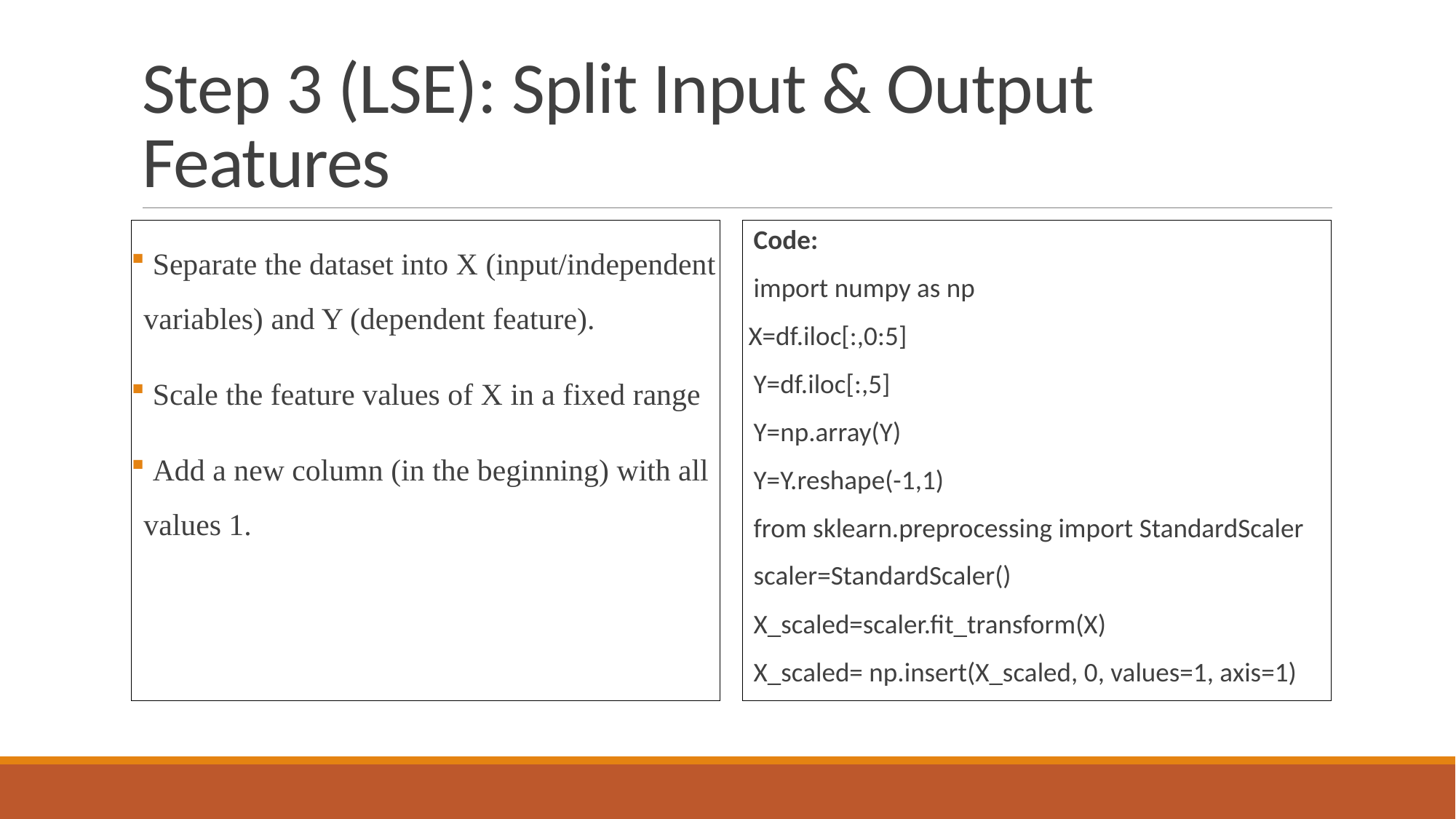

# Step 3 (LSE): Split Input & Output Features
 Separate the dataset into X (input/independent variables) and Y (dependent feature).
 Scale the feature values of X in a fixed range
 Add a new column (in the beginning) with all values 1.

Code:
import numpy as np
 X=df.iloc[:,0:5]
Y=df.iloc[:,5]
Y=np.array(Y)
Y=Y.reshape(-1,1)
from sklearn.preprocessing import StandardScaler
scaler=StandardScaler()
X_scaled=scaler.fit_transform(X)
X_scaled= np.insert(X_scaled, 0, values=1, axis=1)